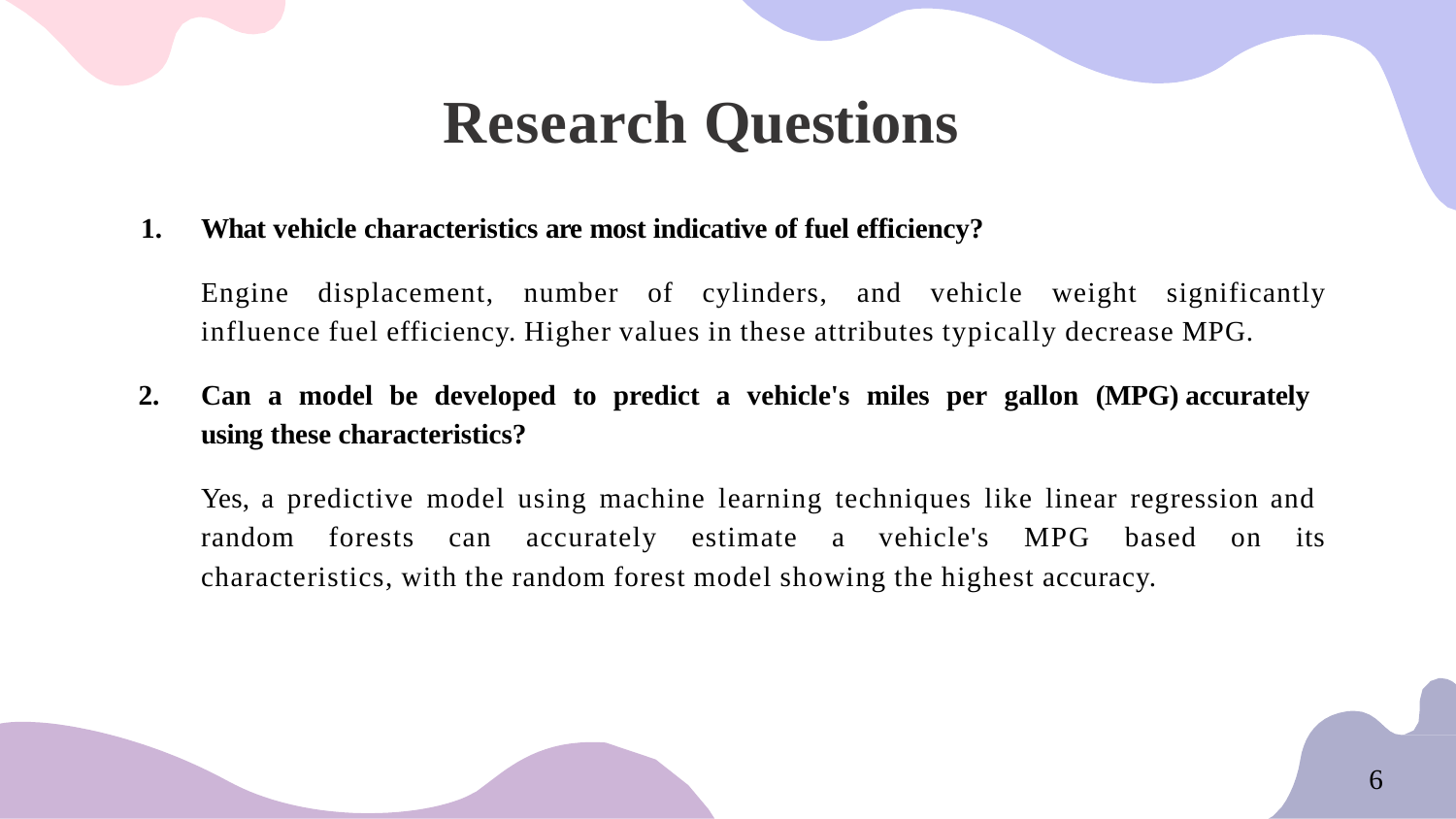

# Research Questions
What vehicle characteristics are most indicative of fuel efficiency?
Engine  displacement,  number  of  cylinders,  and  vehicle  weight  significantly influence fuel efficiency. Higher values in these attributes typically decrease MPG.
Can a model be developed to predict a vehicle's miles per gallon (MPG) accurately using these characteristics?
Yes, a predictive model using machine learning techniques like linear regression and  random  forests  can  accurately  estimate  a  vehicle's  MPG  based  on  its characteristics, with the random forest model showing the highest accuracy.
6